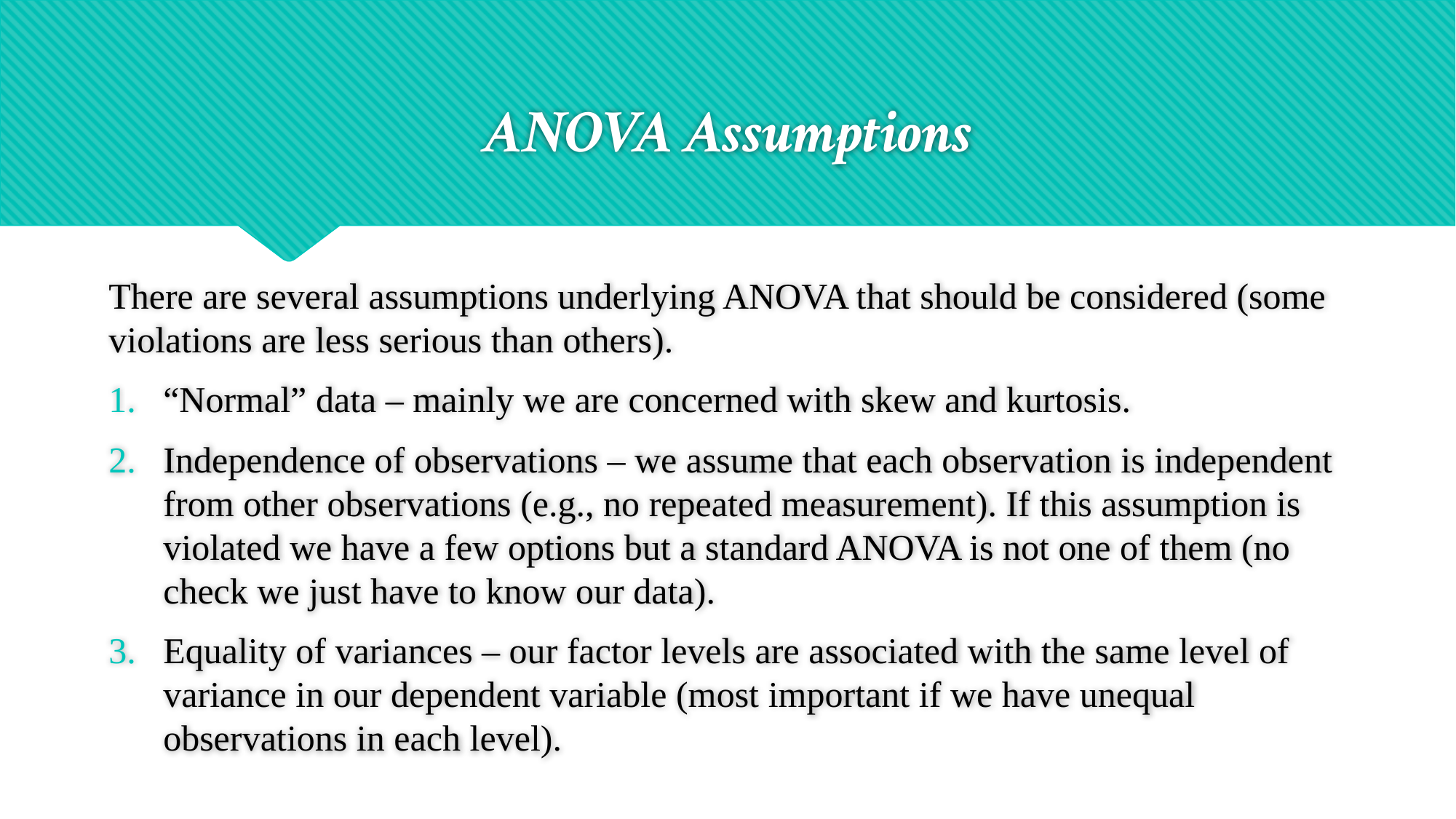

# ANOVA Assumptions
There are several assumptions underlying ANOVA that should be considered (some violations are less serious than others).
“Normal” data – mainly we are concerned with skew and kurtosis.
Independence of observations – we assume that each observation is independent from other observations (e.g., no repeated measurement). If this assumption is violated we have a few options but a standard ANOVA is not one of them (no check we just have to know our data).
Equality of variances – our factor levels are associated with the same level of variance in our dependent variable (most important if we have unequal observations in each level).